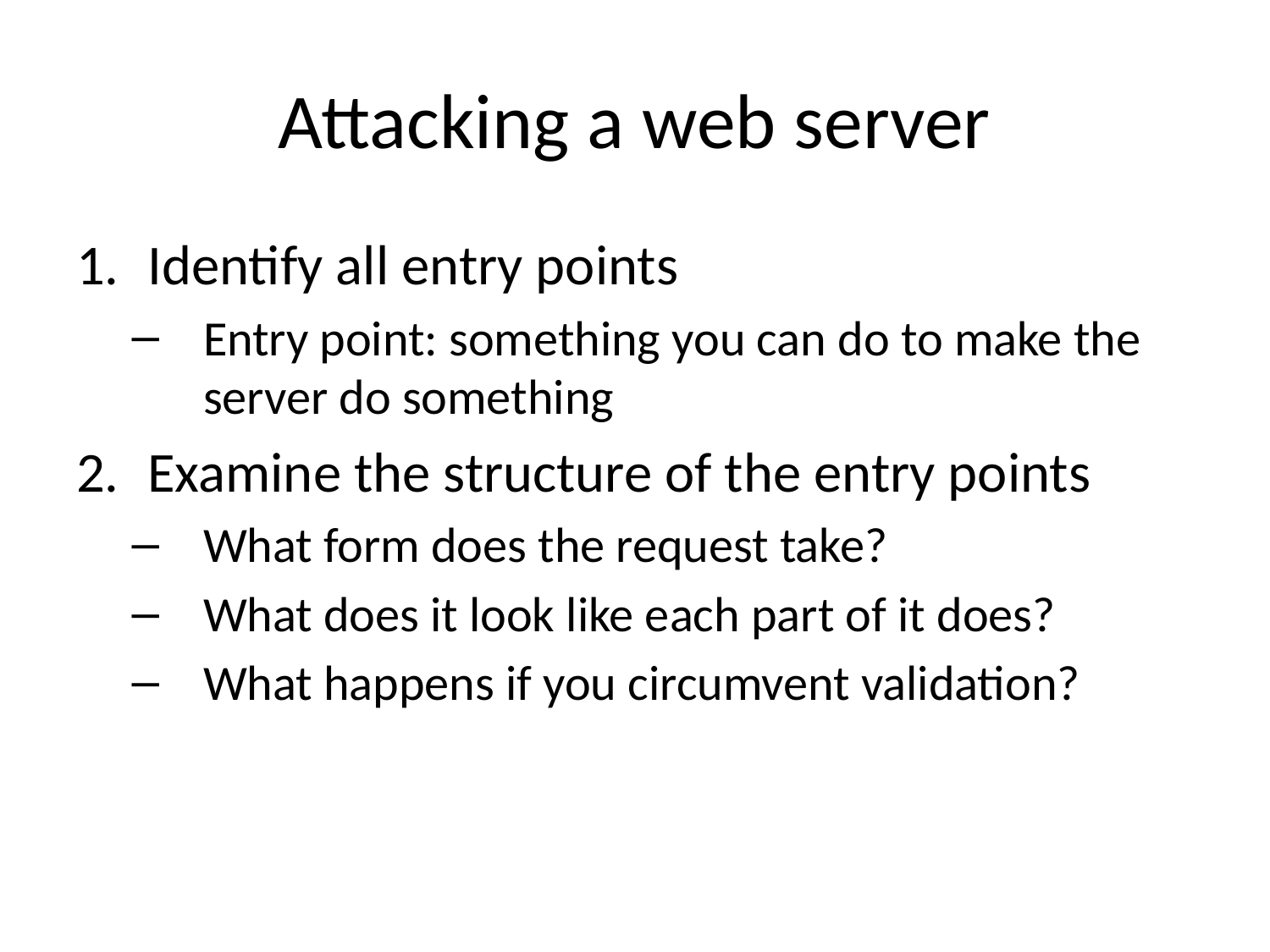

# Attacking a web server
Identify all entry points
Entry point: something you can do to make the server do something
Examine the structure of the entry points
What form does the request take?
What does it look like each part of it does?
What happens if you circumvent validation?